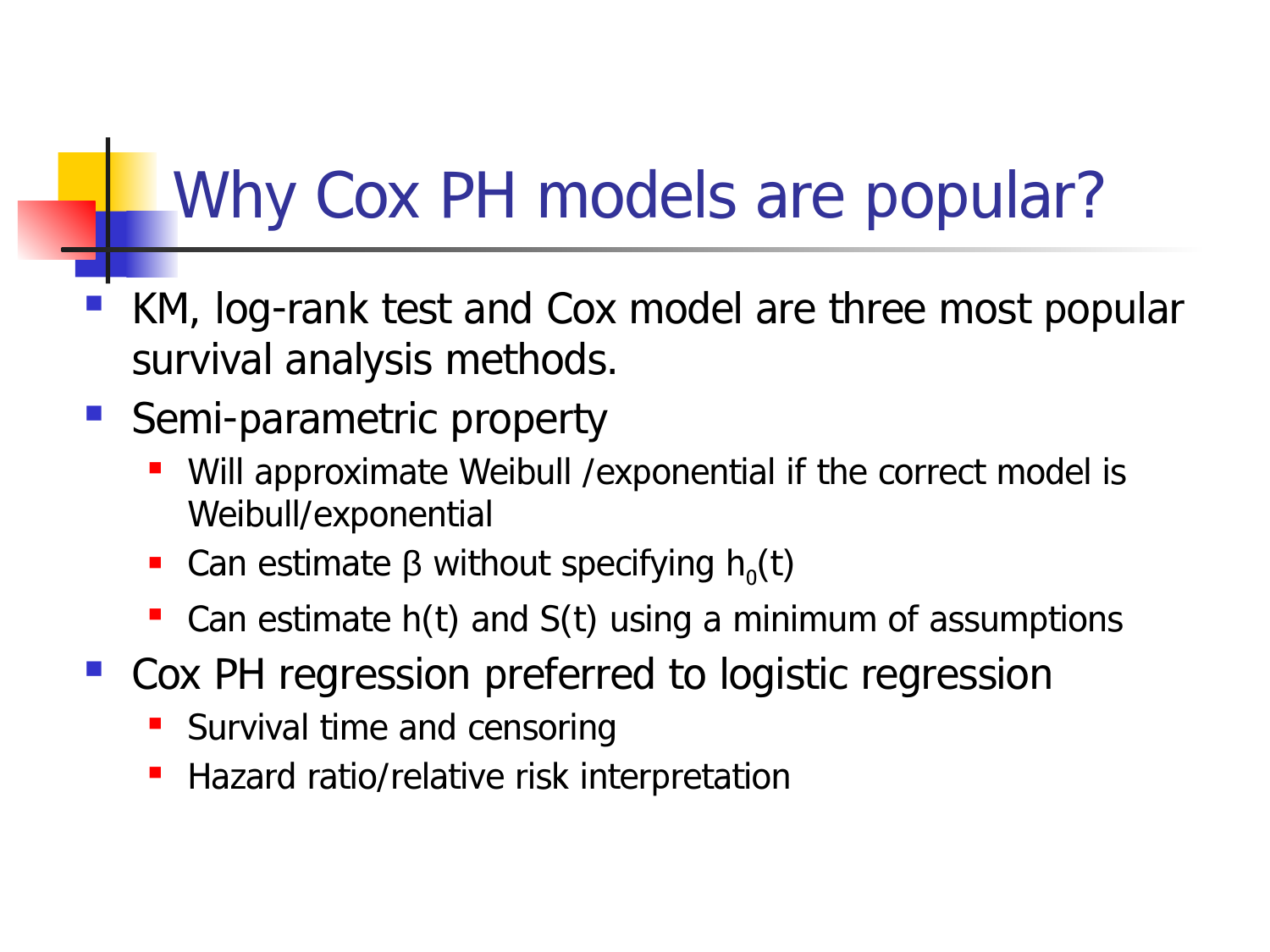

# Why Cox PH models are popular?
KM, log-rank test and Cox model are three most popular survival analysis methods.
Semi-parametric property
Will approximate Weibull /exponential if the correct model is Weibull/exponential
Can estimate β without specifying h0(t)
Can estimate h(t) and S(t) using a minimum of assumptions
Cox PH regression preferred to logistic regression
Survival time and censoring
Hazard ratio/relative risk interpretation